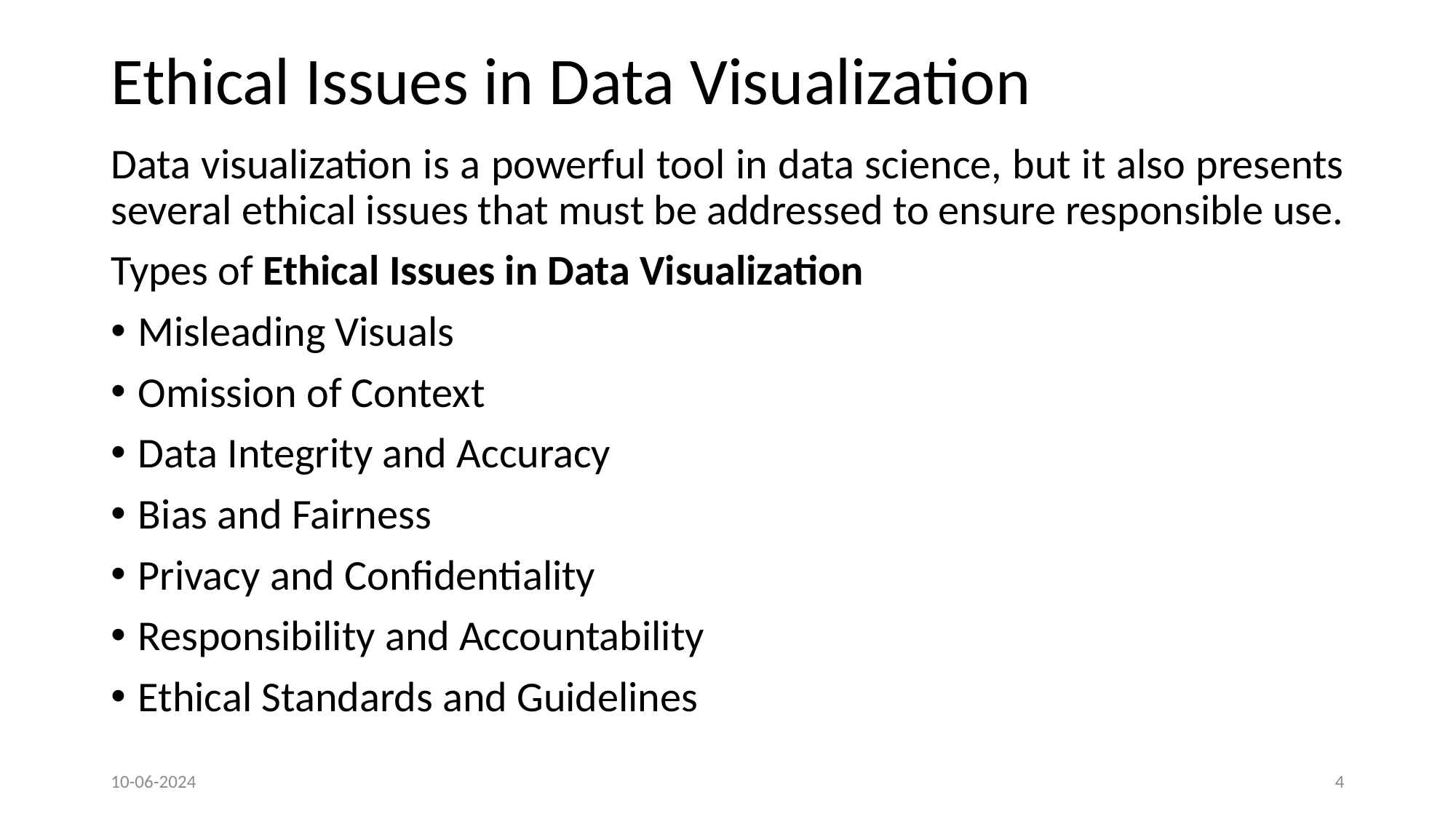

# Ethical Issues in Data Visualization
Data visualization is a powerful tool in data science, but it also presents several ethical issues that must be addressed to ensure responsible use.
Types of Ethical Issues in Data Visualization
Misleading Visuals
Omission of Context
Data Integrity and Accuracy
Bias and Fairness
Privacy and Confidentiality
Responsibility and Accountability
Ethical Standards and Guidelines

10-06-2024
4